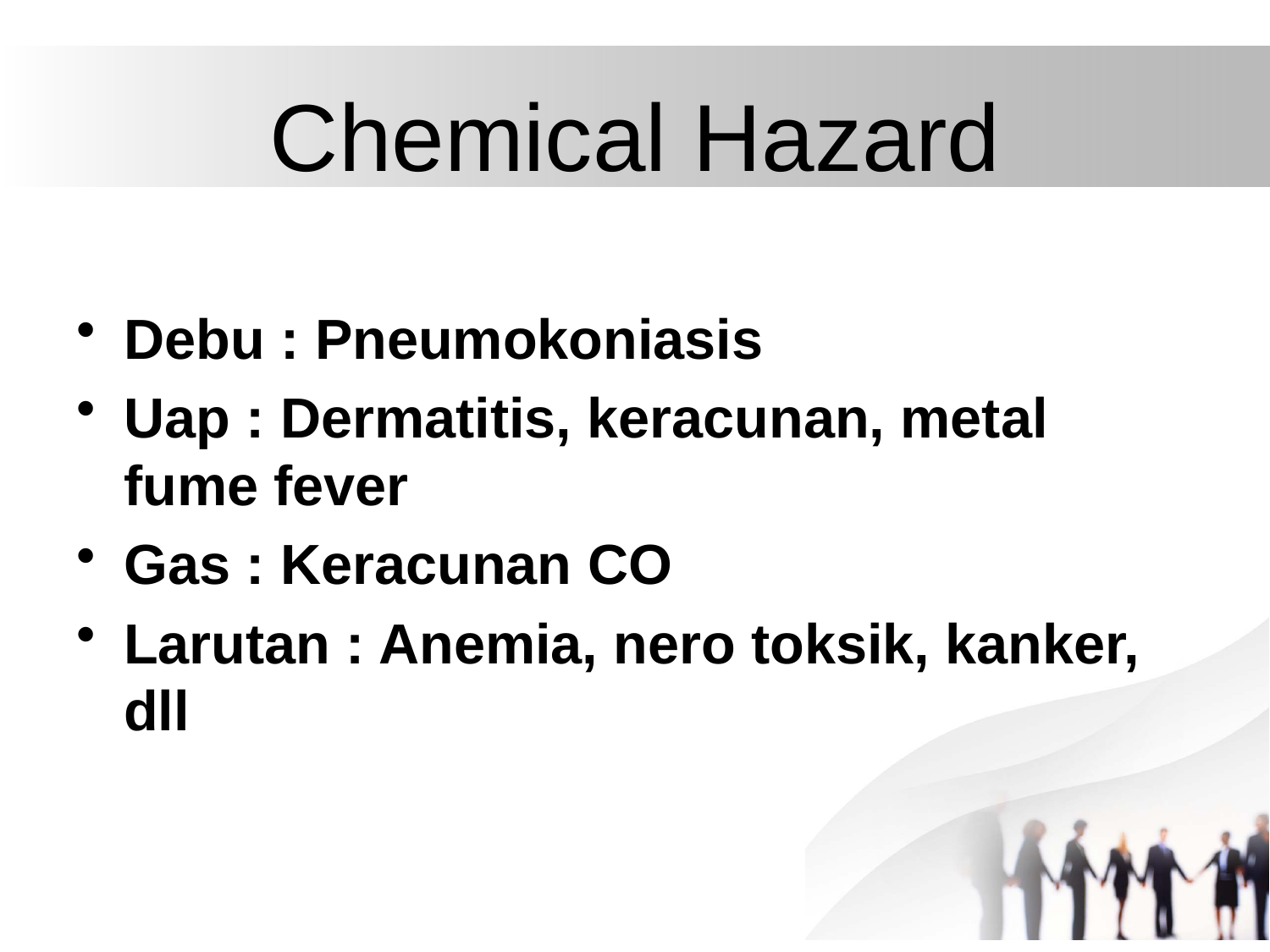

# Chemical Hazard
Debu : Pneumokoniasis
Uap : Dermatitis, keracunan, metal fume fever
Gas : Keracunan CO
Larutan : Anemia, nero toksik, kanker, dll